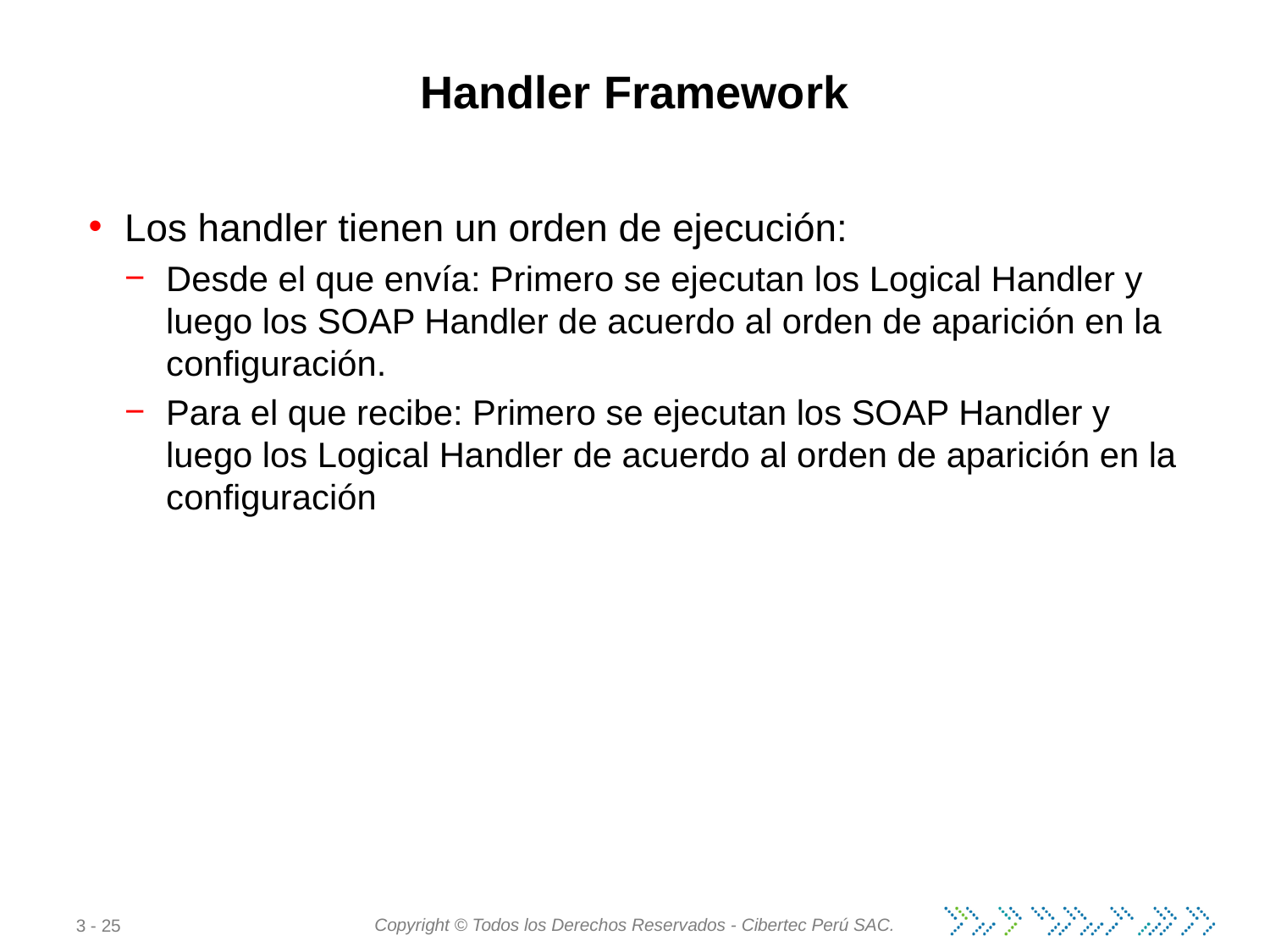

# Handler Framework
Los handler tienen un orden de ejecución:
Desde el que envía: Primero se ejecutan los Logical Handler y luego los SOAP Handler de acuerdo al orden de aparición en la configuración.
Para el que recibe: Primero se ejecutan los SOAP Handler y luego los Logical Handler de acuerdo al orden de aparición en la configuración